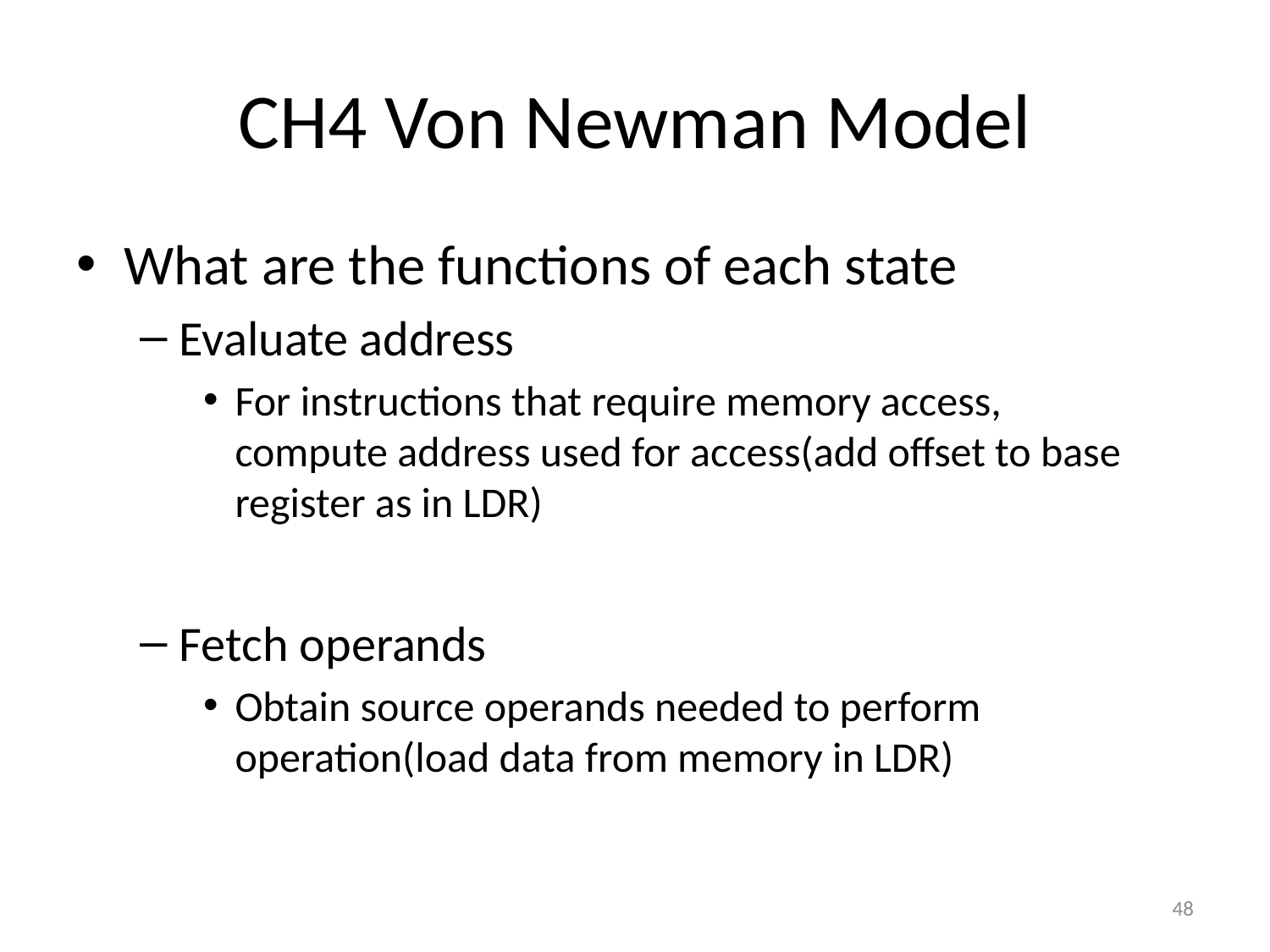

# CH4 Von Newman Model
What are the functions of each state
Evaluate address
For instructions that require memory access,
compute address used for access(add offset to base register as in LDR)

Fetch operands
Obtain source operands needed to perform operation(load data from memory in LDR)

48